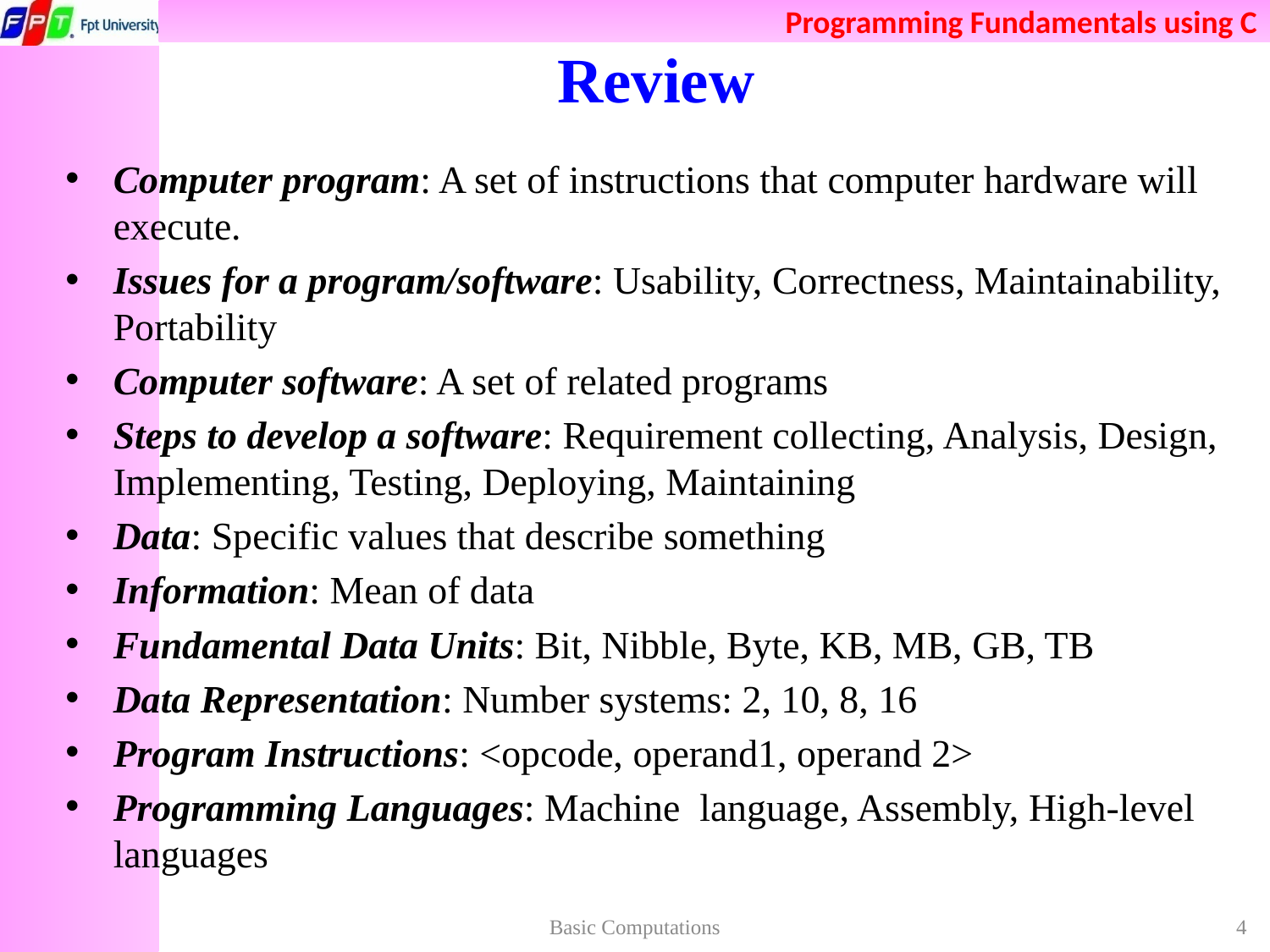

# Review
Computer program: A set of instructions that computer hardware will execute.
Issues for a program/software: Usability, Correctness, Maintainability, Portability
Computer software: A set of related programs
Steps to develop a software: Requirement collecting, Analysis, Design, Implementing, Testing, Deploying, Maintaining
Data: Specific values that describe something
Information: Mean of data
Fundamental Data Units: Bit, Nibble, Byte, KB, MB, GB, TB
Data Representation: Number systems: 2, 10, 8, 16
Program Instructions: <opcode, operand1, operand 2>
Programming Languages: Machine  language, Assembly, High-level languages
Basic Computations
4